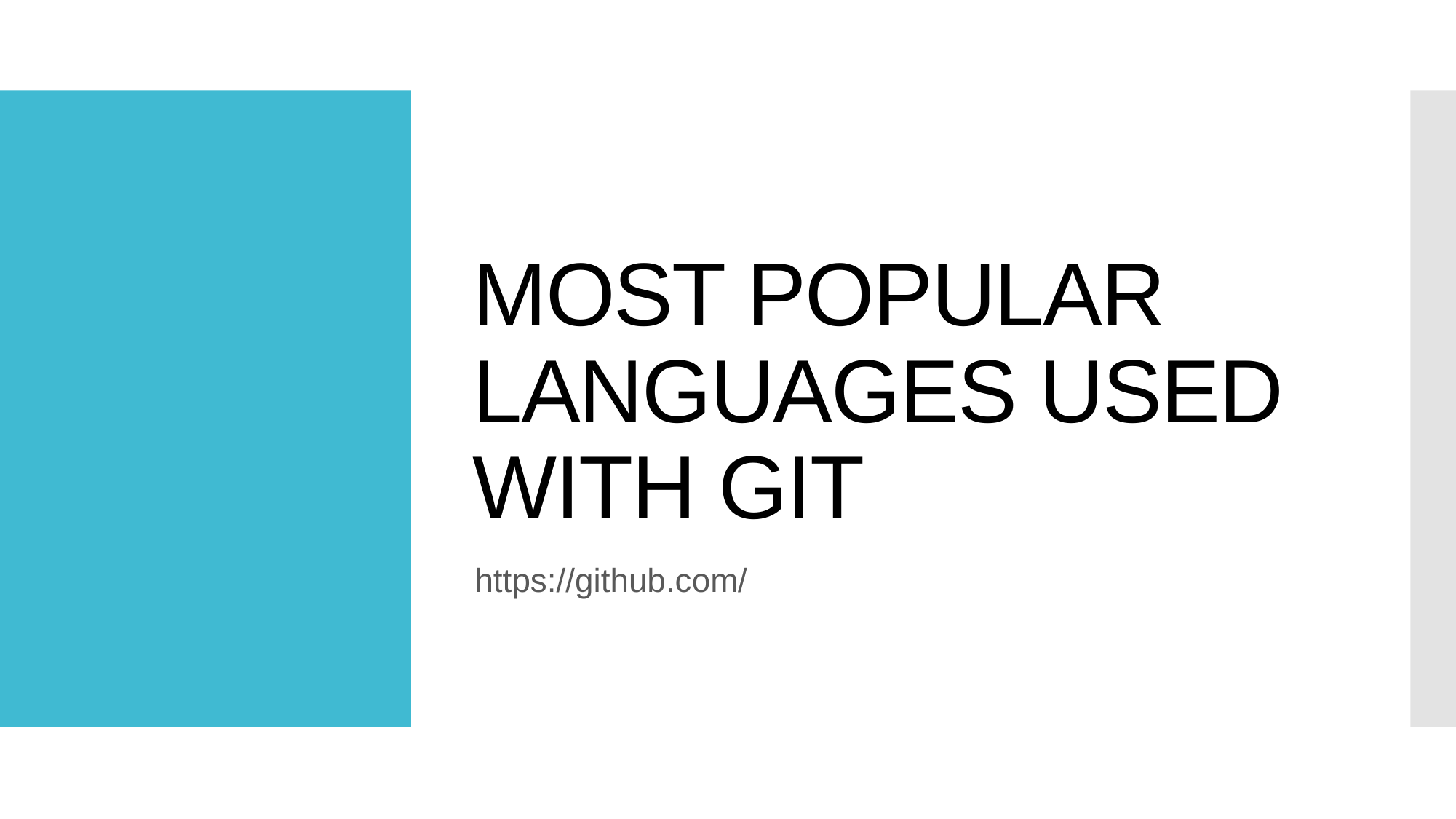

# MOST POPULAR LANGUAGES USED WITH GIT
https://github.com/